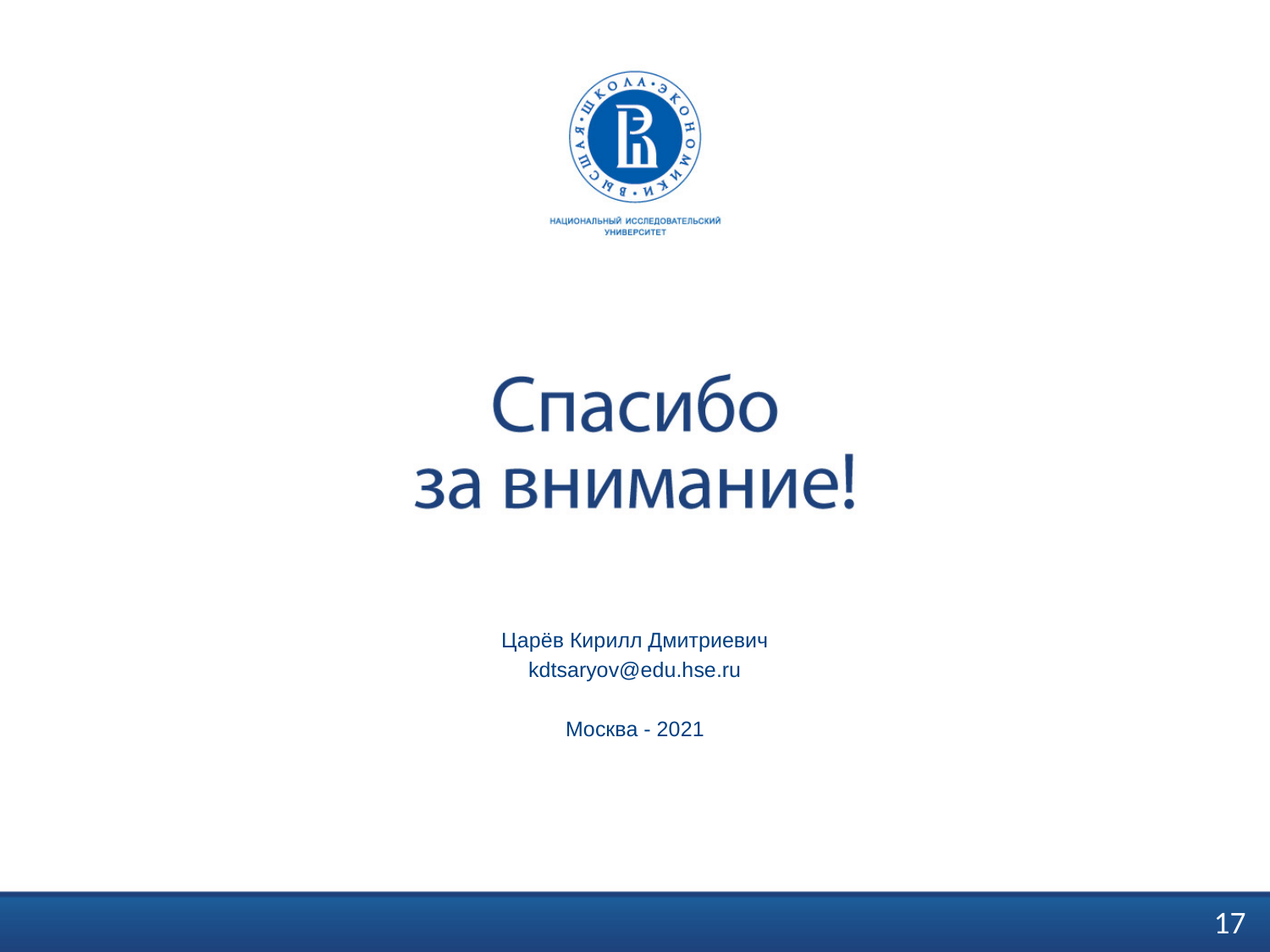

Царёв Кирилл Дмитриевич
kdtsaryov@edu.hse.ru

Москва - 2021
17